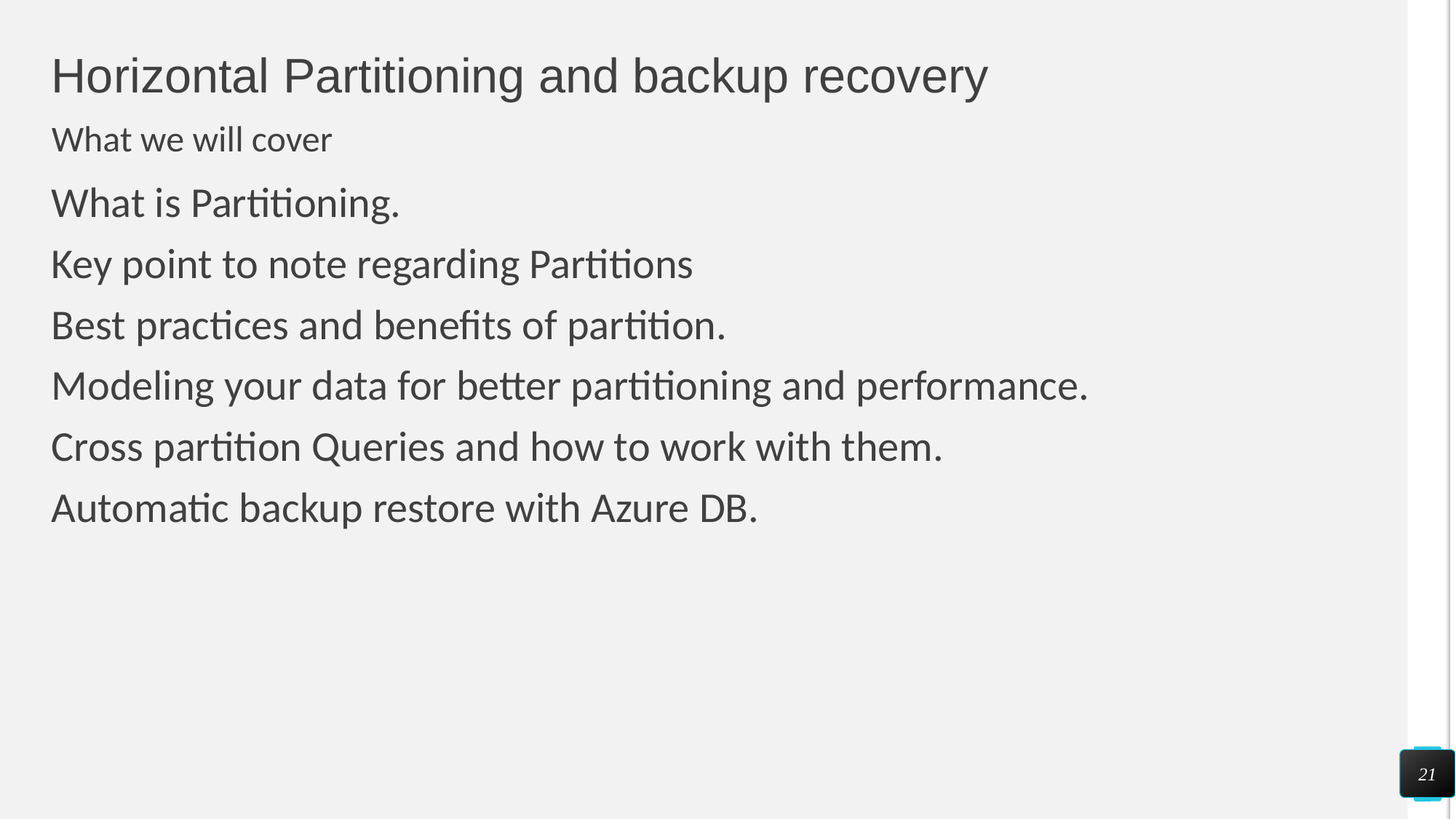

# Horizontal Partitioning and backup recovery
What we will cover
What is Partitioning.
Key point to note regarding Partitions
Best practices and benefits of partition.
Modeling your data for better partitioning and performance.
Cross partition Queries and how to work with them.
Automatic backup restore with Azure DB.

21